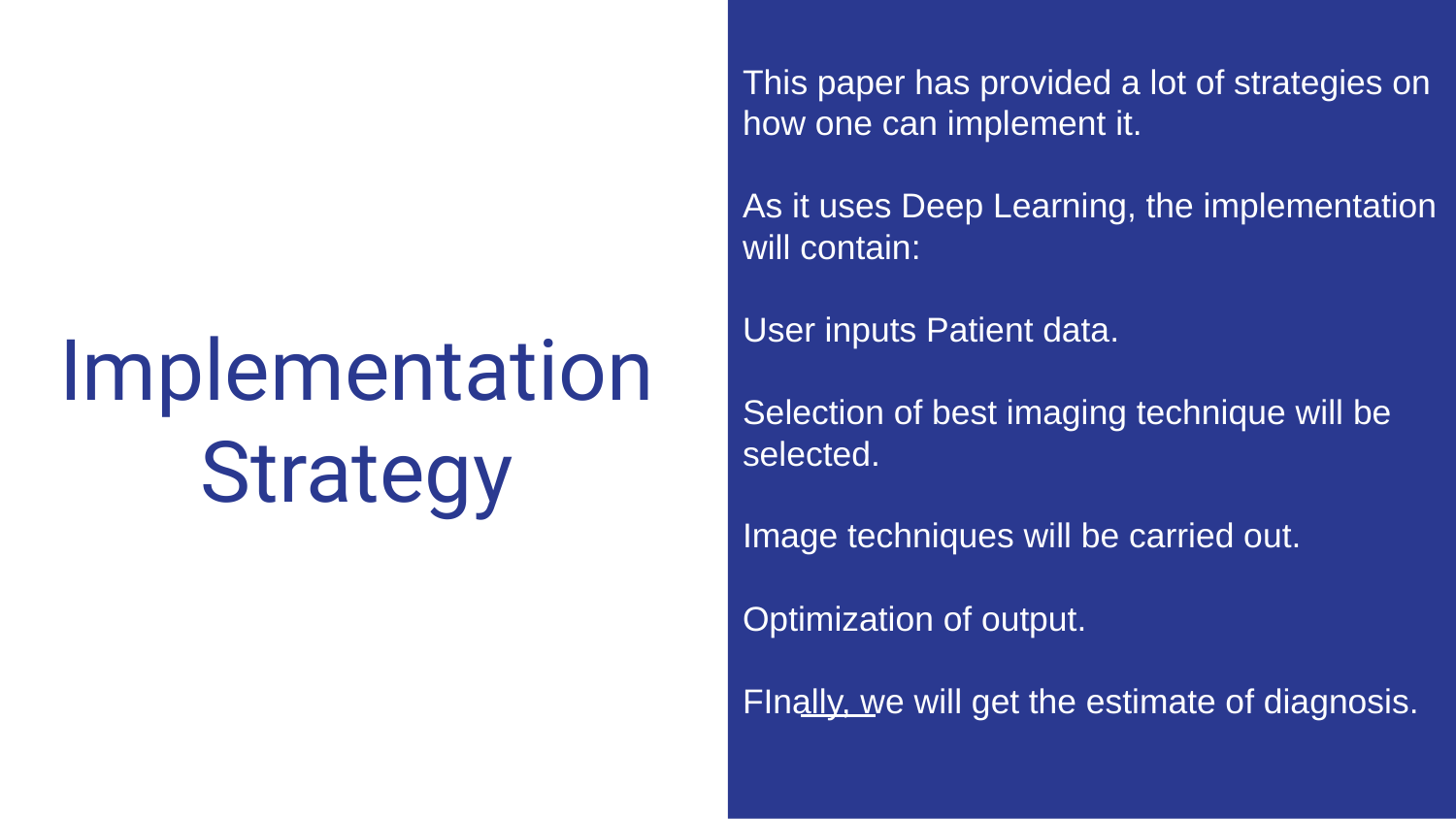

This paper has provided a lot of strategies on how one can implement it.

As it uses Deep Learning, the implementation will contain:

User inputs Patient data.

Selection of best imaging technique will be selected.

Image techniques will be carried out.

Optimization of output.

FInally, we will get the estimate of diagnosis.
# Implementation
Strategy